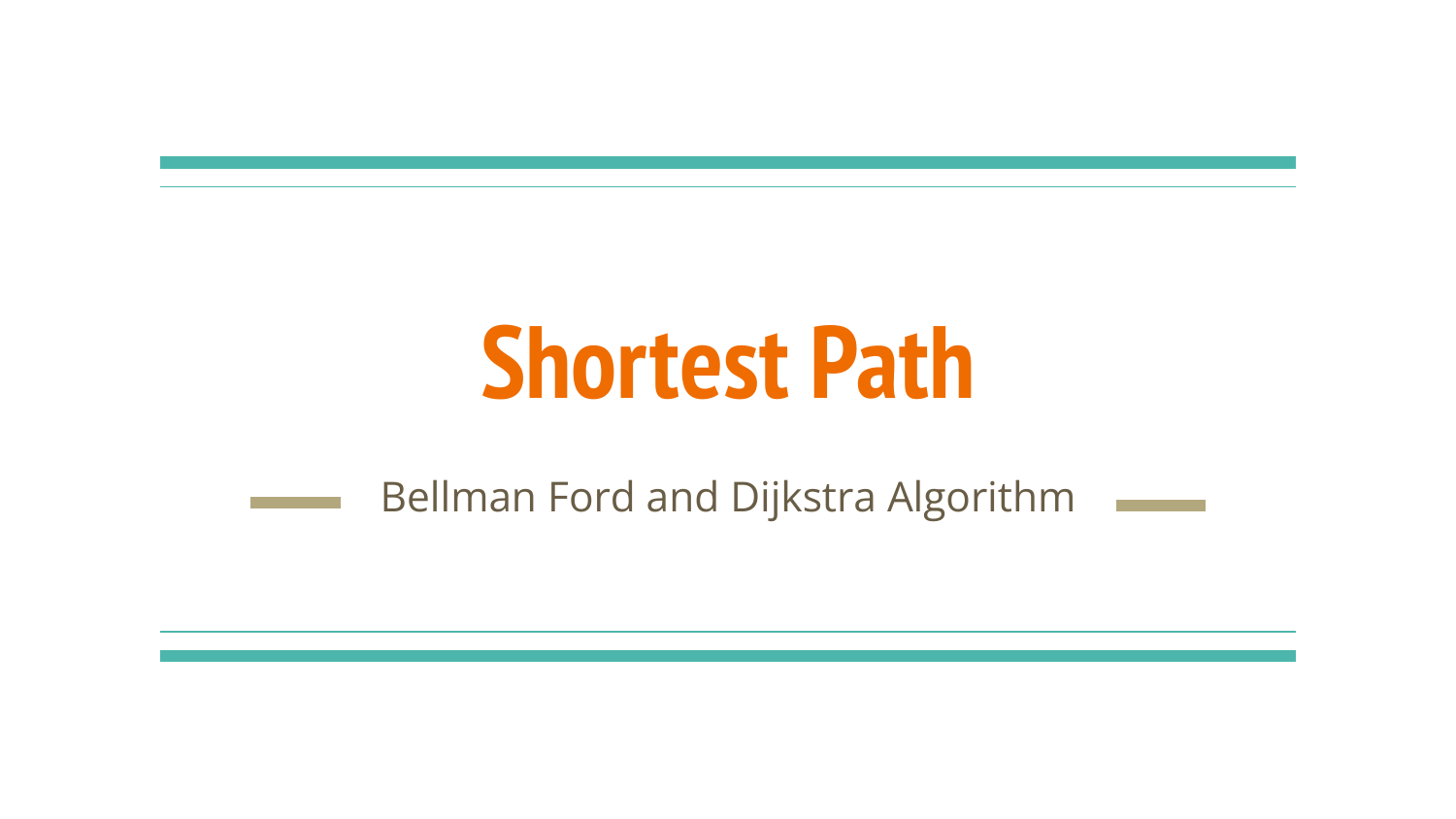

# Shortest Path
Bellman Ford and Dijkstra Algorithm